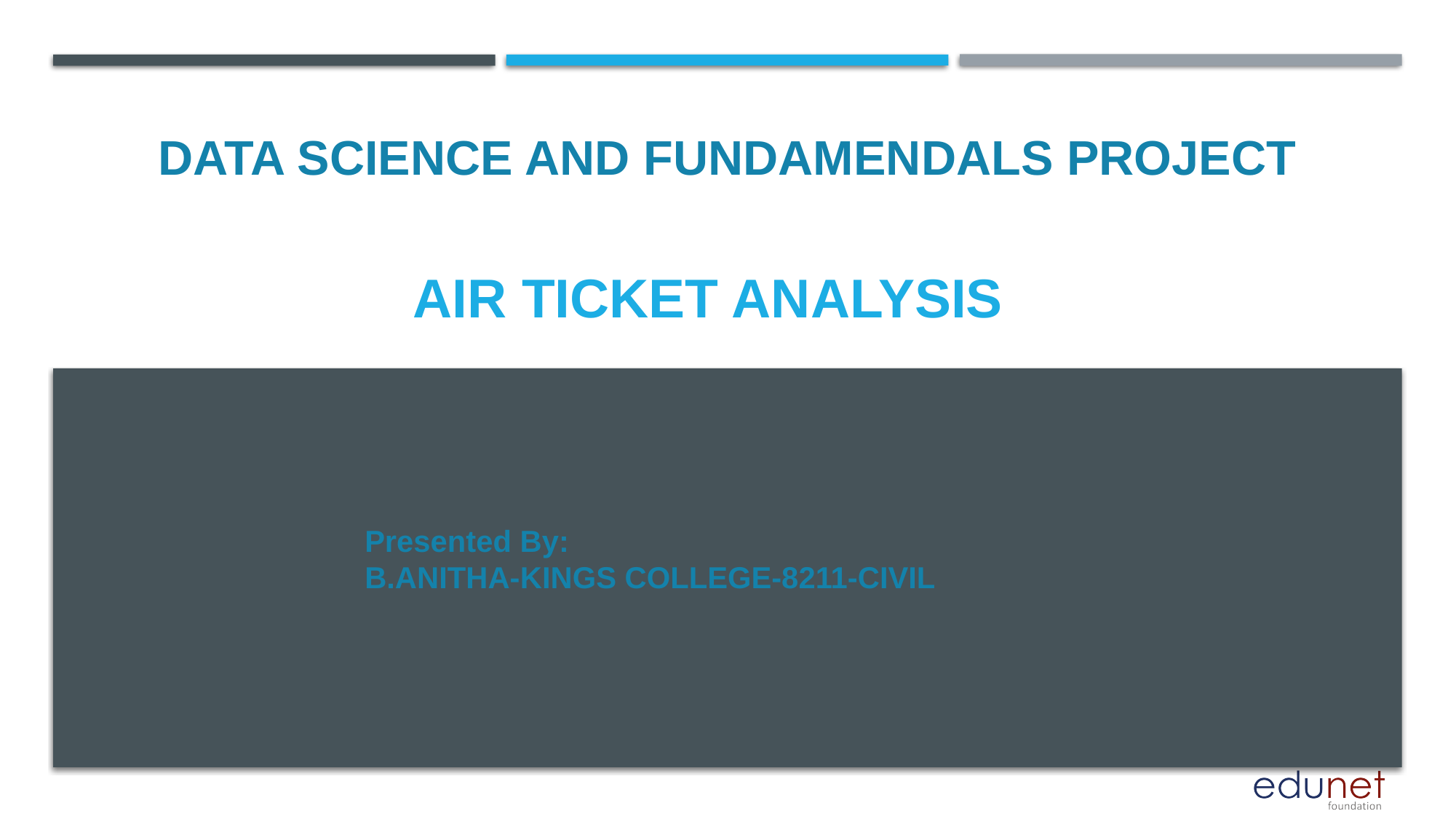

DATA SCIENCE AND FUNDAMENDALS PROJECT
# AIR TICKET ANALYSIS
Presented By:
B.ANITHA-KINGS COLLEGE-8211-CIVIL